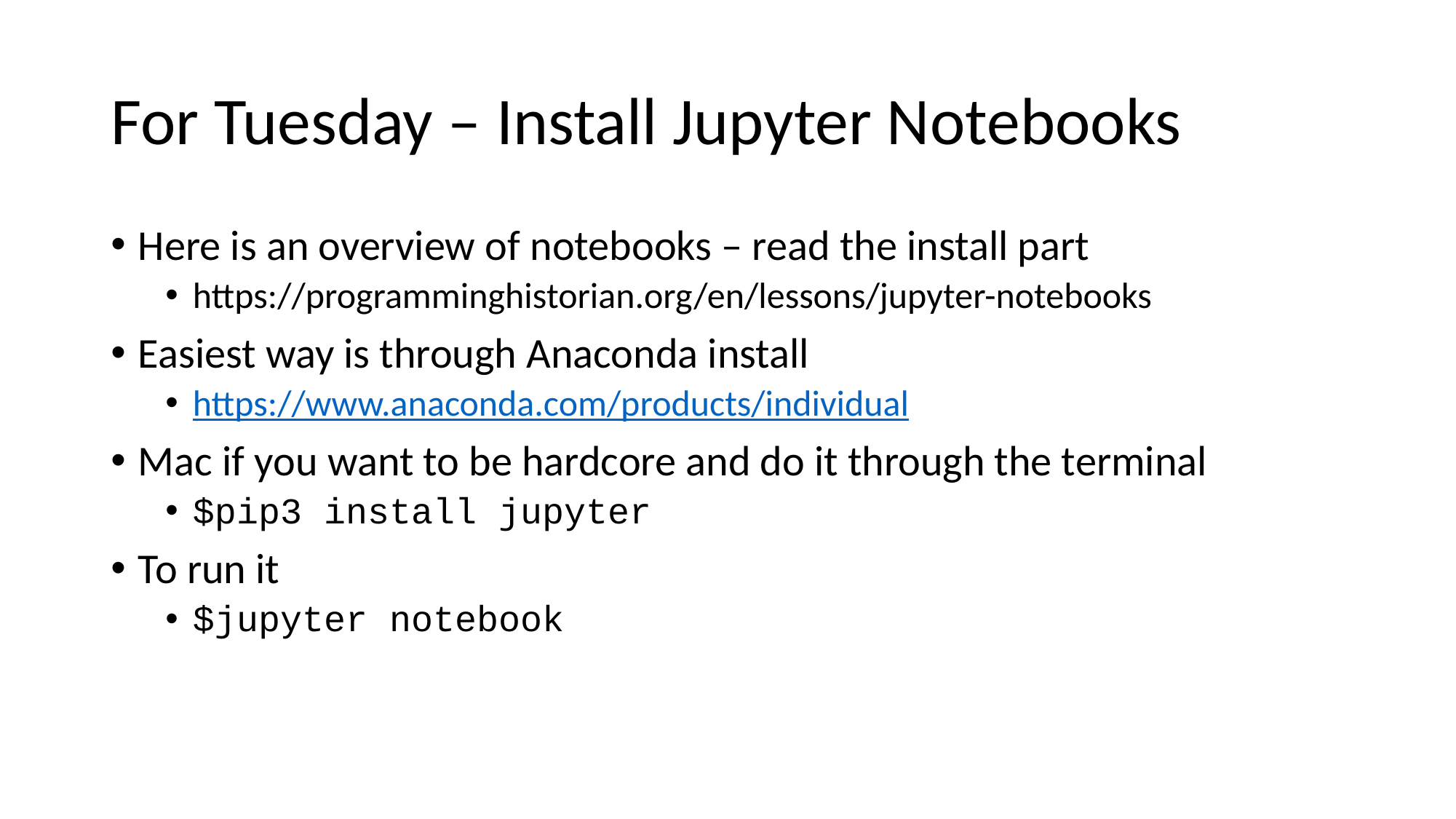

# For Tuesday – Install Jupyter Notebooks
Here is an overview of notebooks – read the install part
https://programminghistorian.org/en/lessons/jupyter-notebooks
Easiest way is through Anaconda install
https://www.anaconda.com/products/individual
Mac if you want to be hardcore and do it through the terminal
$pip3 install jupyter
To run it
$jupyter notebook